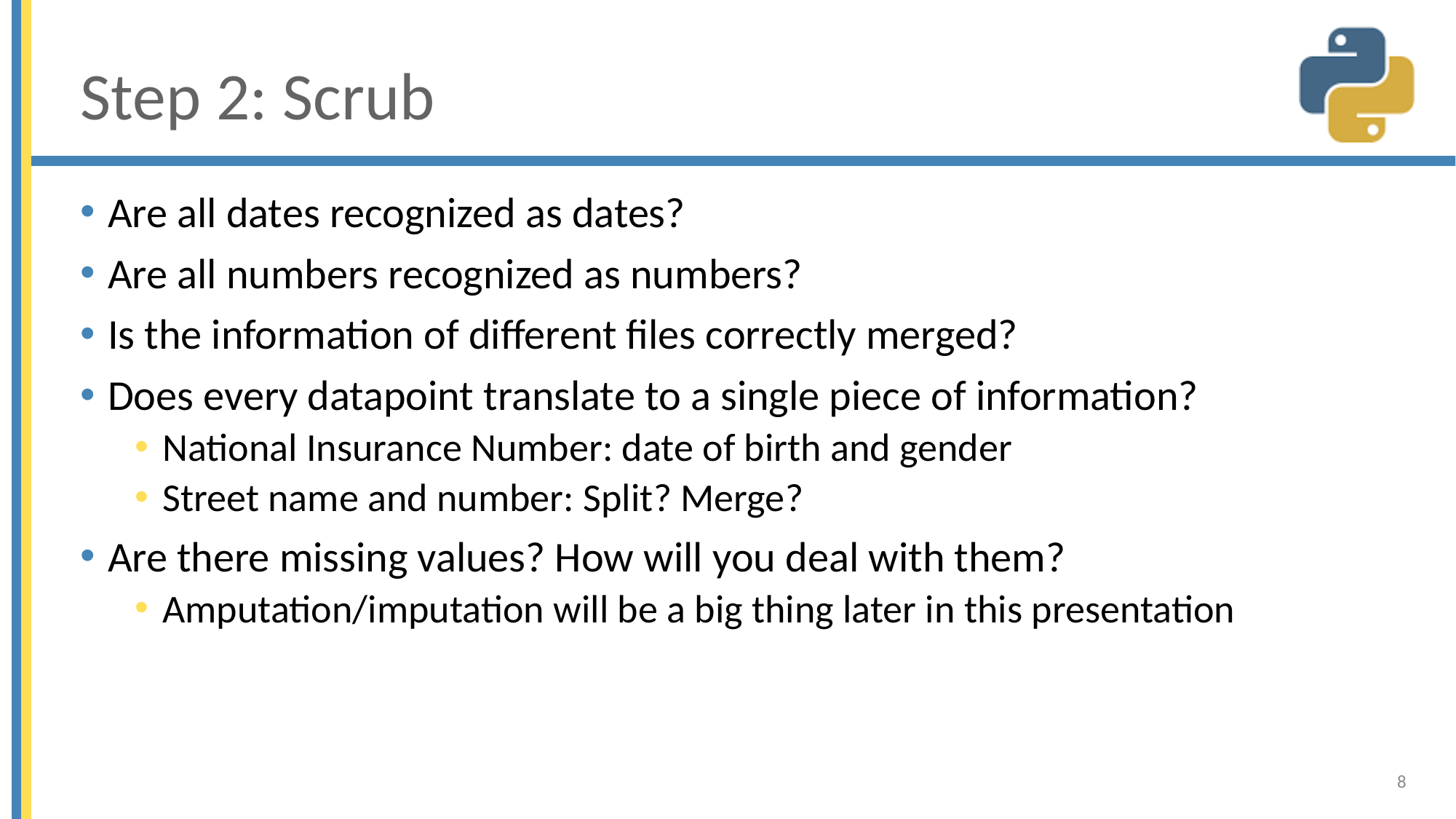

# Step 2: Scrub
Are all dates recognized as dates?
Are all numbers recognized as numbers?
Is the information of different files correctly merged?
Does every datapoint translate to a single piece of information?
National Insurance Number: date of birth and gender
Street name and number: Split? Merge?
Are there missing values? How will you deal with them?
Amputation/imputation will be a big thing later in this presentation

8